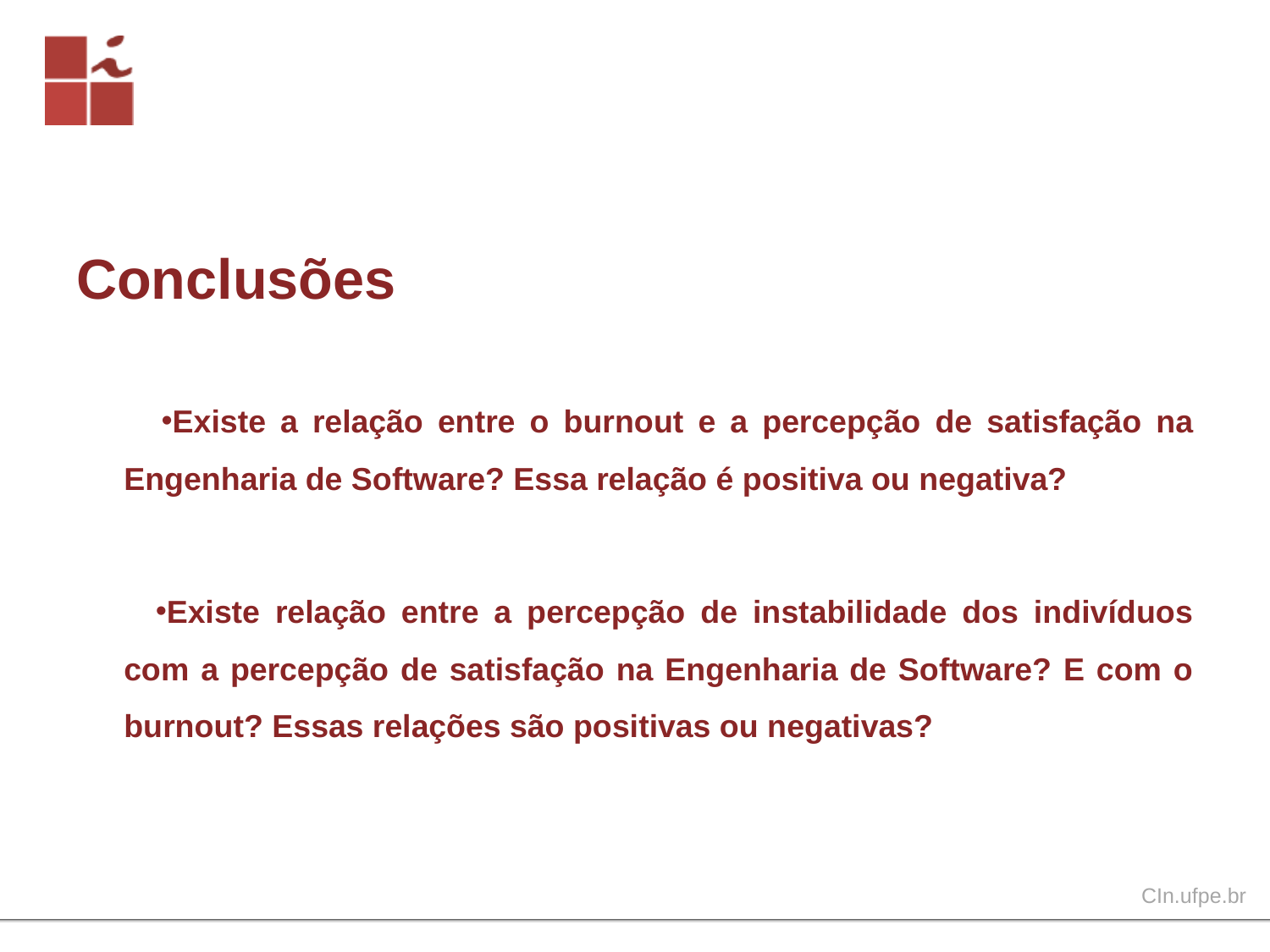

# Conclusões
Existe a relação entre o burnout e a percepção de satisfação na Engenharia de Software? Essa relação é positiva ou negativa?

Existe relação entre a percepção de instabilidade dos indivíduos com a percepção de satisfação na Engenharia de Software? E com o burnout? Essas relações são positivas ou negativas?